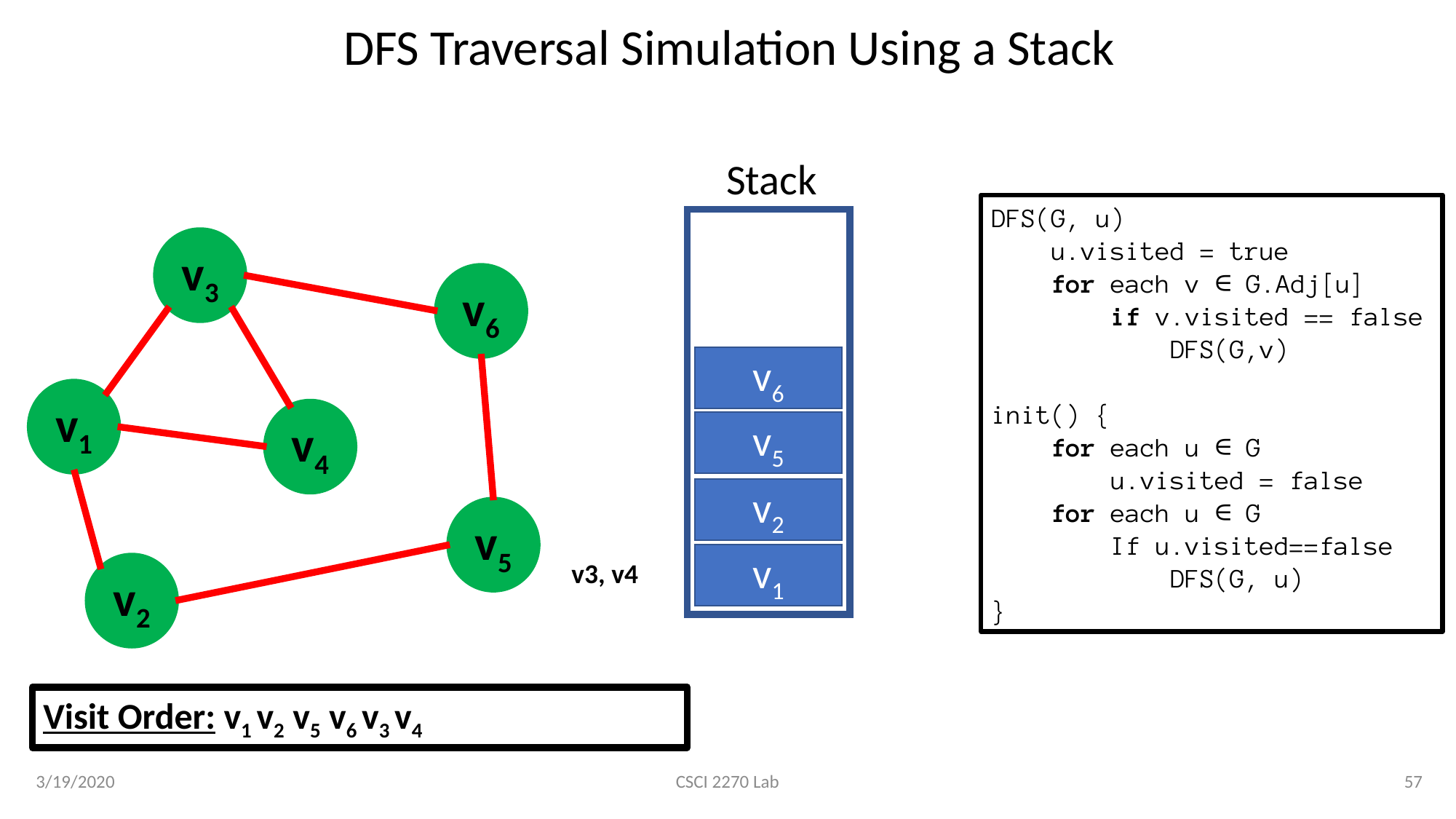

# DFS Traversal Simulation Using a Stack
Stack
DFS(G, u)
    u.visited = true
    for each v ∈ G.Adj[u]
        if v.visited == false
            DFS(G,v)
   
init() {
    for each u ∈ G
        u.visited = false
    for each u ∈ G
        If u.visited==false
            DFS(G, u)
}

v3
v6
v1
v4
v5
v2
v6
v5
v2
v1
v3, v4
Visit Order: v1 v2 v5 v6 v3 v4
3/19/2020
57
CSCI 2270 Lab